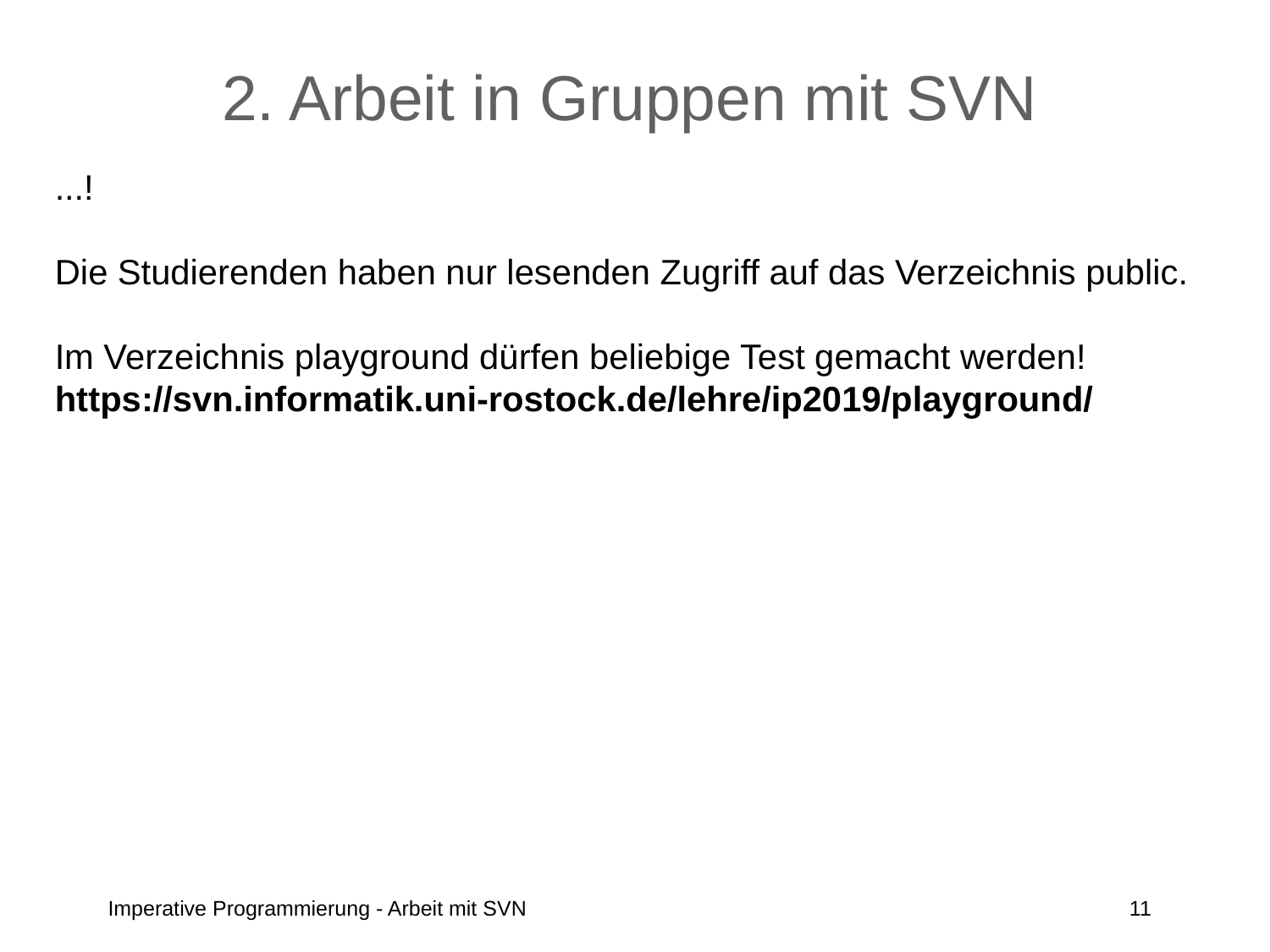

# 2. Arbeit in Gruppen mit SVN
...!

Die Studierenden haben nur lesenden Zugriff auf das Verzeichnis public.

Im Verzeichnis playground dürfen beliebige Test gemacht werden!
https://svn.informatik.uni-rostock.de/lehre/ip2019/playground/

Imperative Programmierung - Arbeit mit SVN
11